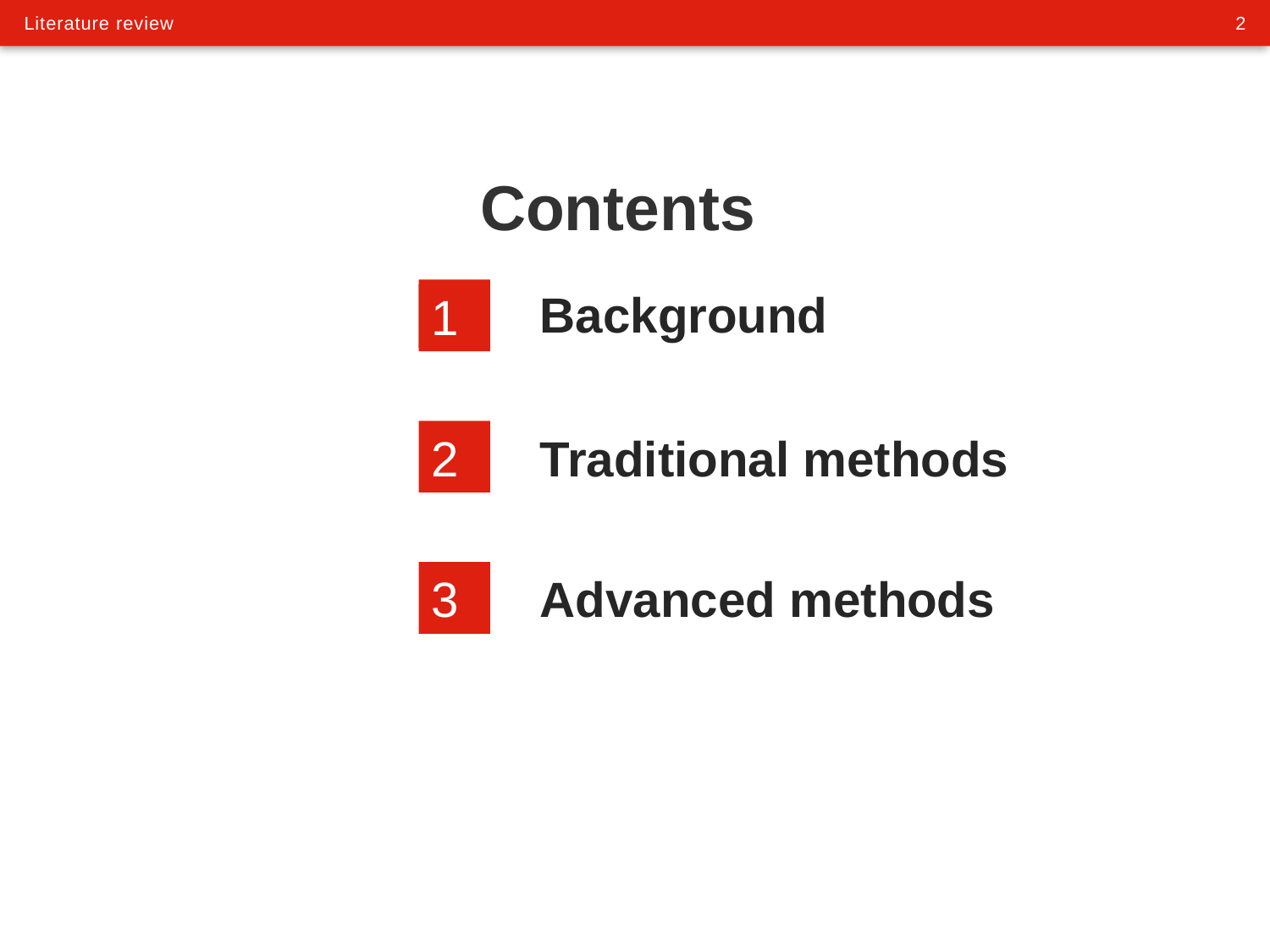

# Contents
Background
1

2
Traditional methods

3
Advanced methods